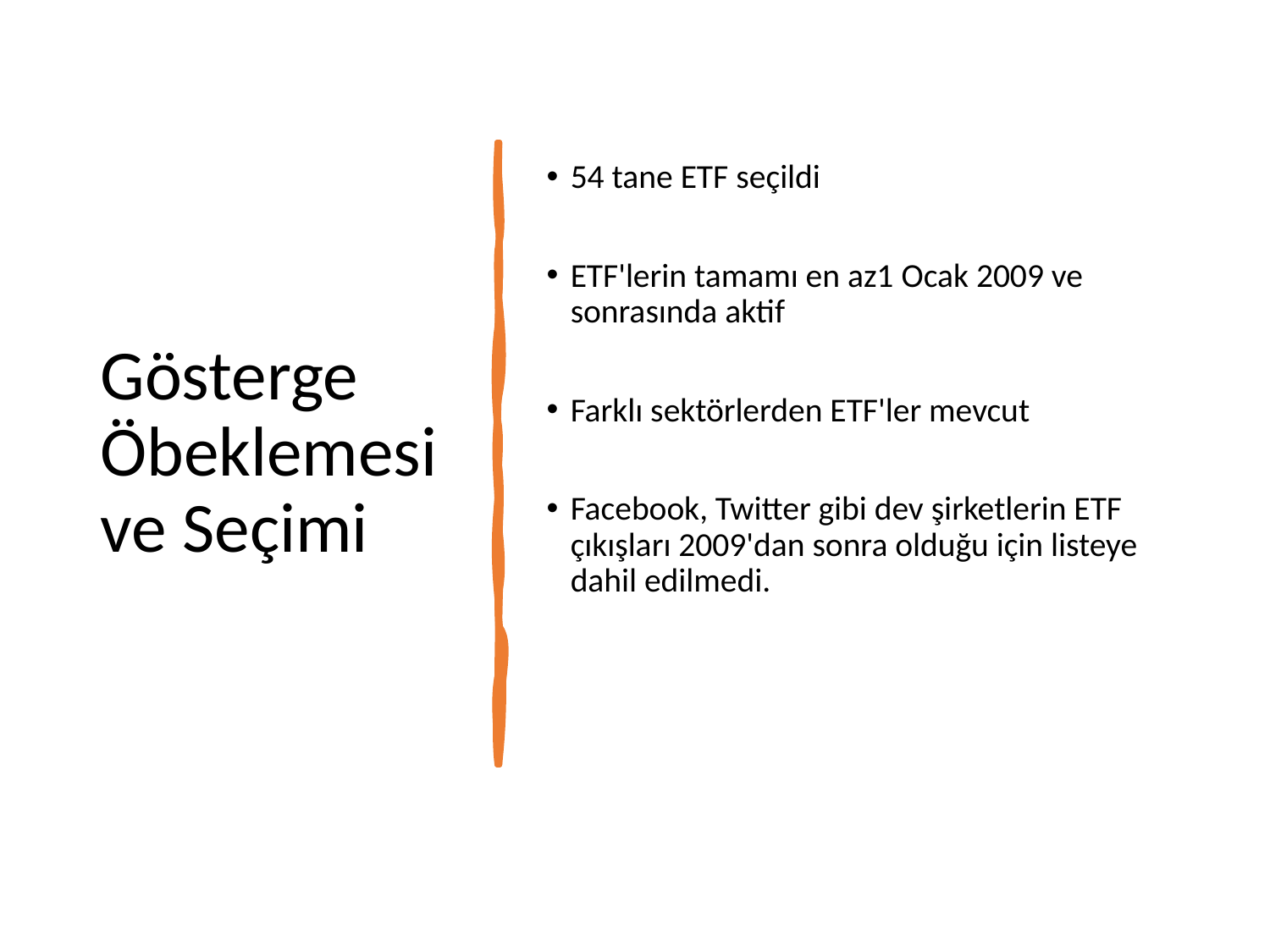

# Gösterge Öbeklemesi ve Seçimi
54 tane ETF seçildi

ETF'lerin tamamı en az1 Ocak 2009 ve sonrasında aktif

Farklı sektörlerden ETF'ler mevcut

Facebook, Twitter gibi dev şirketlerin ETF çıkışları 2009'dan sonra olduğu için listeye dahil edilmedi.